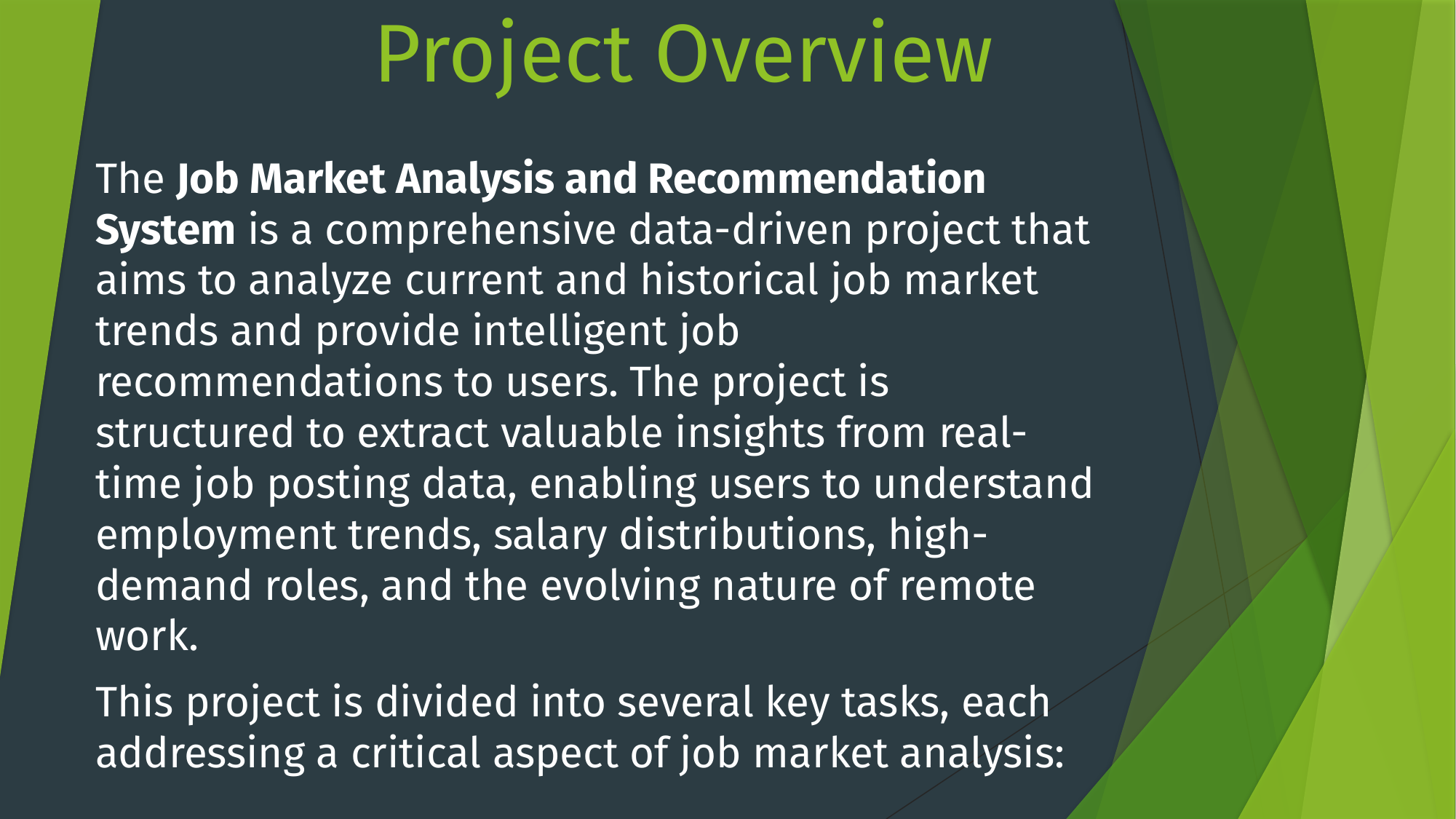

# Project Overview
The Job Market Analysis and Recommendation System is a comprehensive data-driven project that aims to analyze current and historical job market trends and provide intelligent job recommendations to users. The project is structured to extract valuable insights from real-time job posting data, enabling users to understand employment trends, salary distributions, high-demand roles, and the evolving nature of remote work.
This project is divided into several key tasks, each addressing a critical aspect of job market analysis: